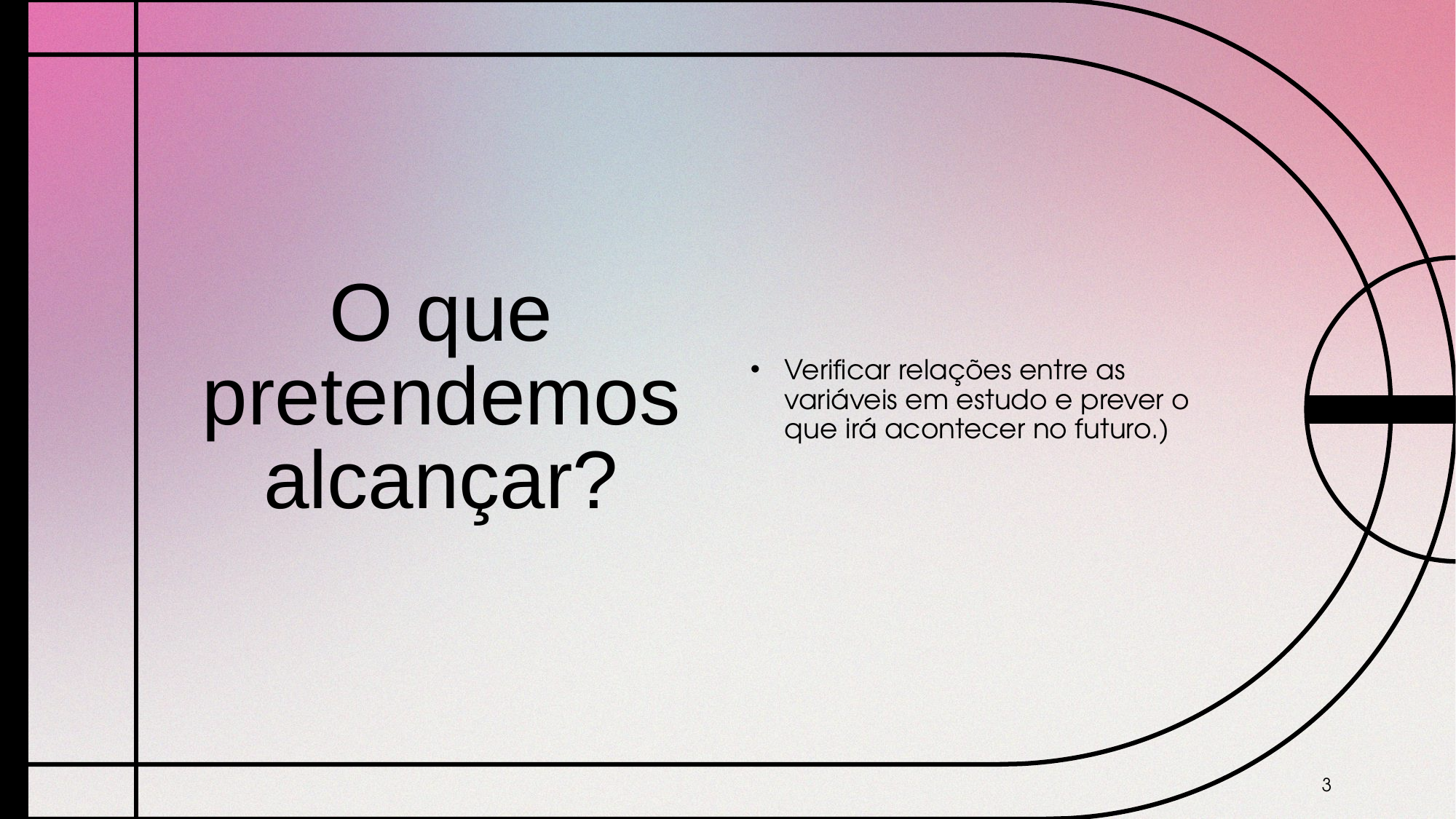

# O que pretendemos alcançar?
Verificar relações entre as variáveis em estudo e prever o que irá acontecer no futuro.)
3